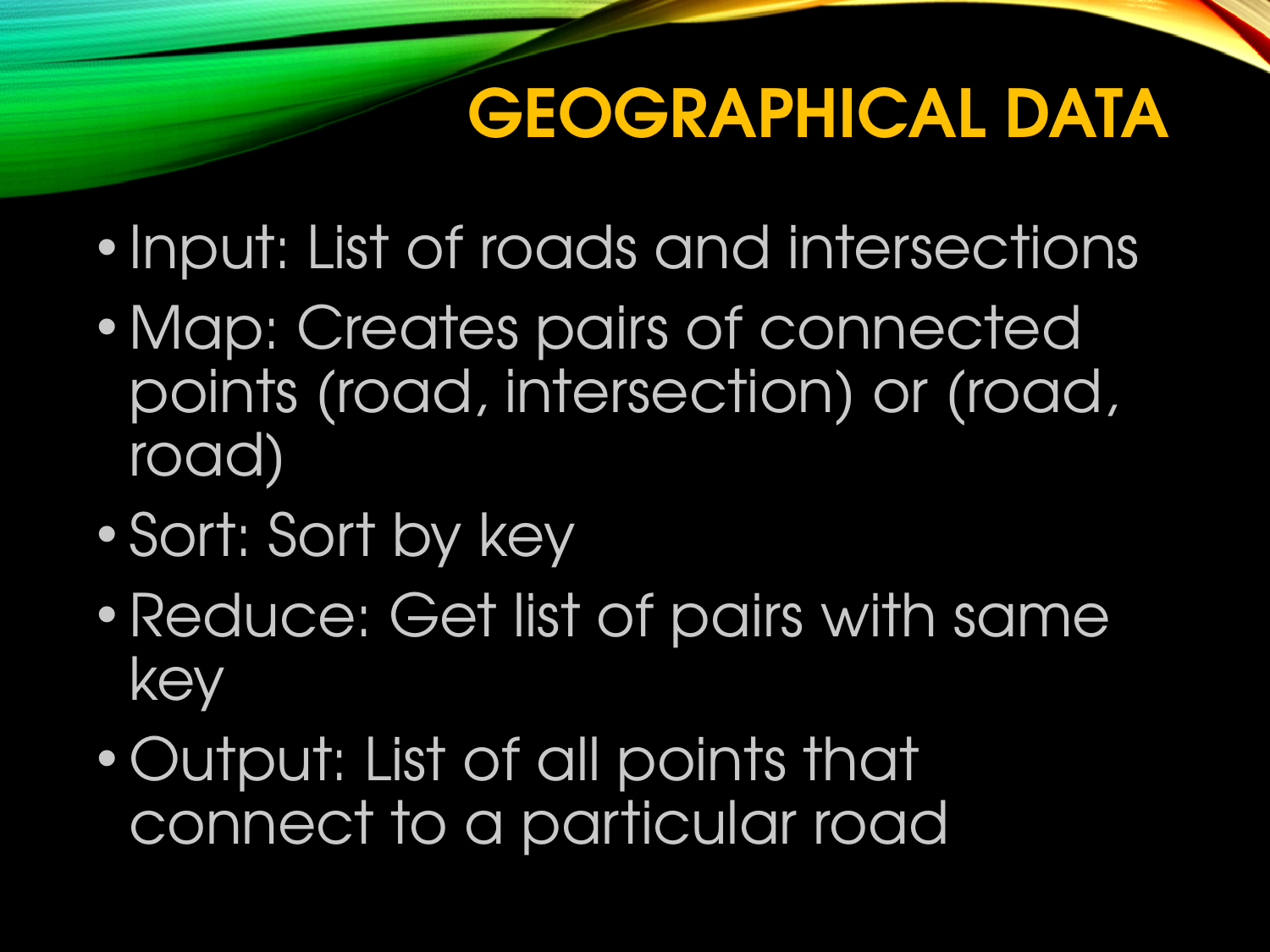

# GEOGRAPHICAL DATA

Input: List of roads and intersections
Map: Creates pairs of connected points (road, intersection) or (road, road)
Sort: Sort by key
Reduce: Get list of pairs with same key
Output: List of all points that connect to a particular road